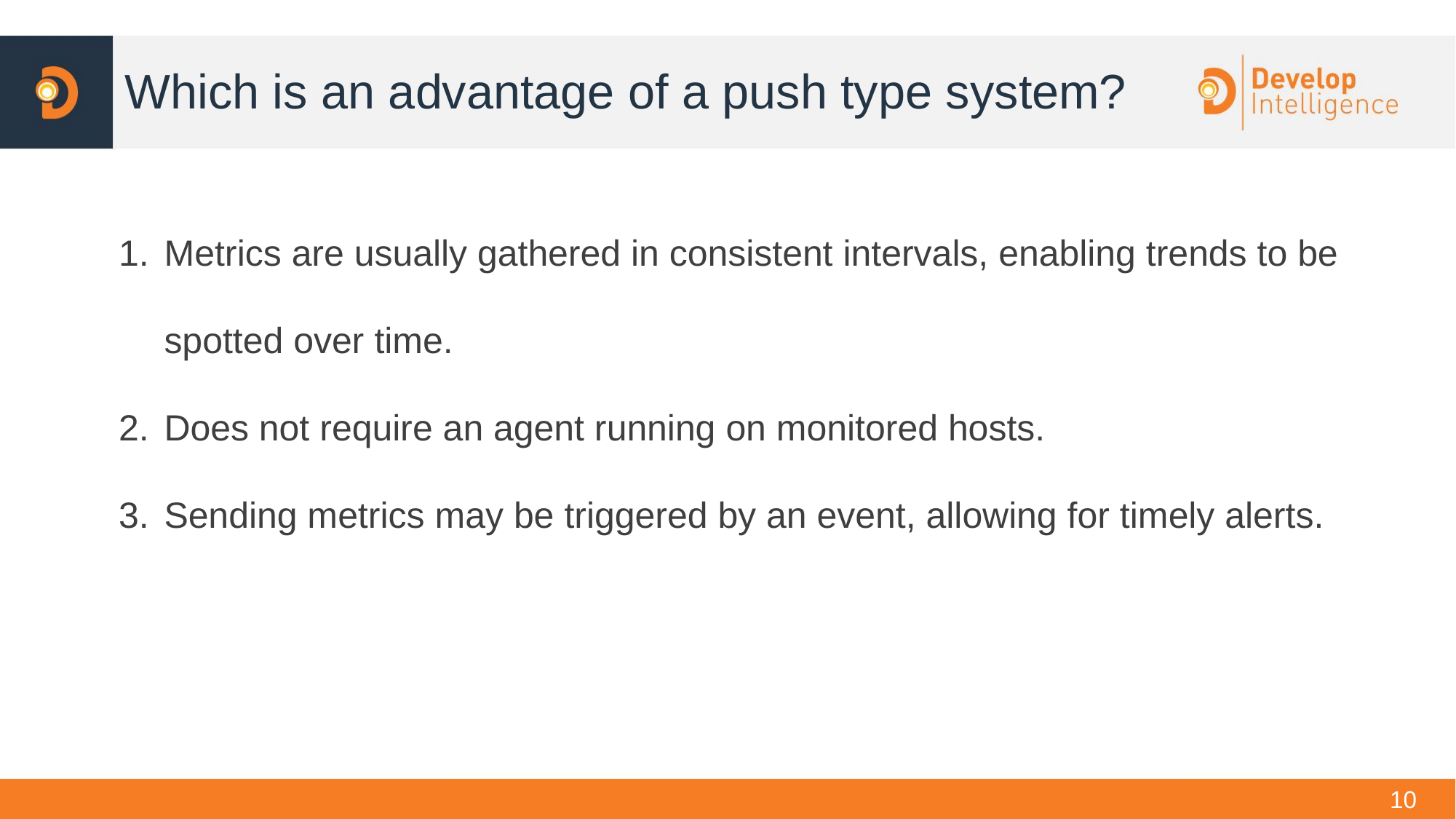

# Which is an advantage of a push type system?
Metrics are usually gathered in consistent intervals, enabling trends to be spotted over time.
Does not require an agent running on monitored hosts.
Sending metrics may be triggered by an event, allowing for timely alerts.
10